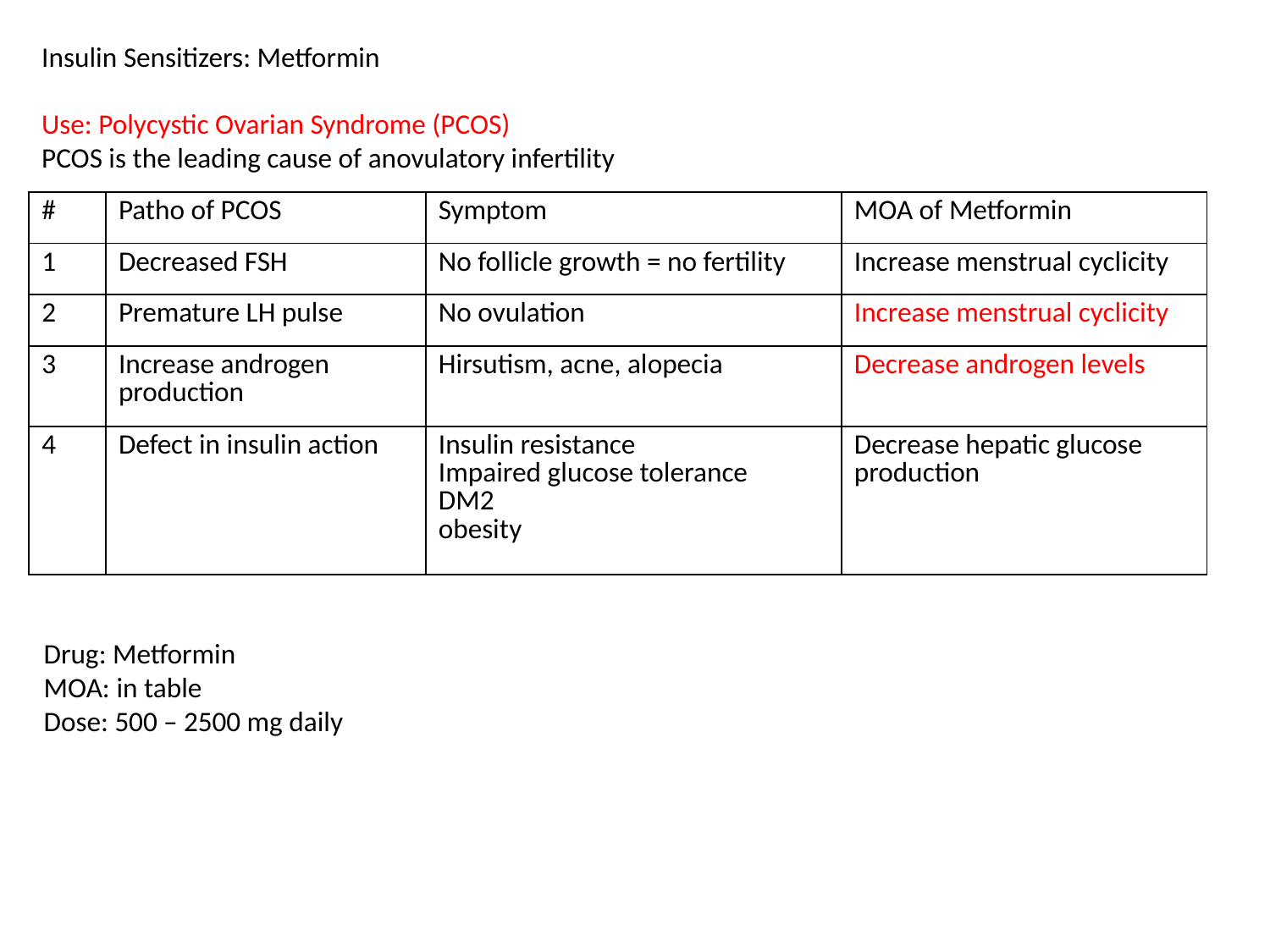

Insulin Sensitizers: Metformin

Use: Polycystic Ovarian Syndrome (PCOS)
PCOS is the leading cause of anovulatory infertility

| # | Patho of PCOS | Symptom | MOA of Metformin |
| --- | --- | --- | --- |
| 1 | Decreased FSH | No follicle growth = no fertility | Increase menstrual cyclicity |
| 2 | Premature LH pulse | No ovulation | Increase menstrual cyclicity |
| 3 | Increase androgen production | Hirsutism, acne, alopecia | Decrease androgen levels |
| 4 | Defect in insulin action | Insulin resistance Impaired glucose tolerance DM2 obesity | Decrease hepatic glucose production |
Drug: Metformin
MOA: in table
Dose: 500 – 2500 mg daily